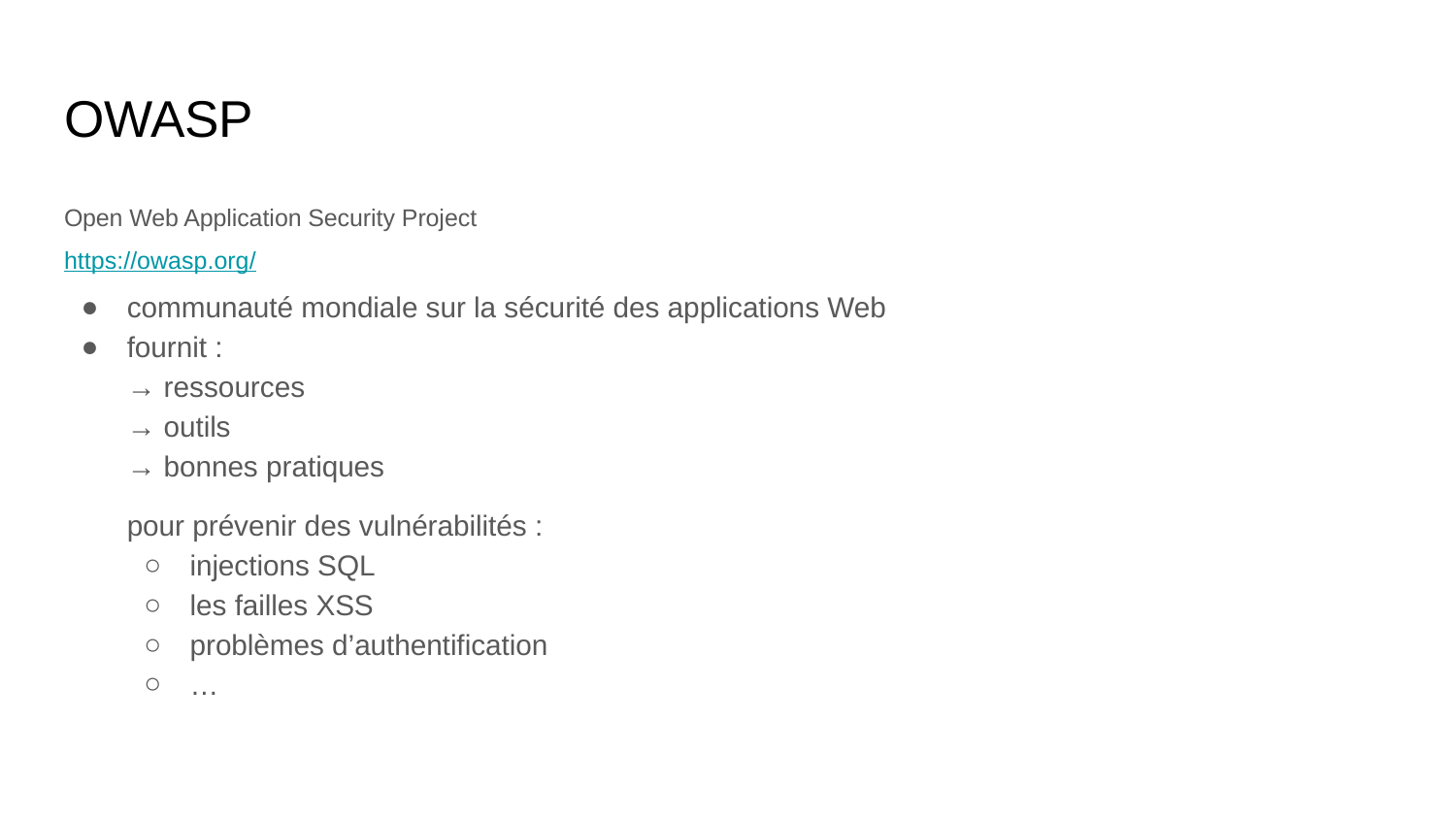

# OWASP
Open Web Application Security Project
https://owasp.org/
communauté mondiale sur la sécurité des applications Web
fournit :
→ ressources
→ outils
→ bonnes pratiques
pour prévenir des vulnérabilités :
injections SQL
les failles XSS
problèmes d’authentification
…